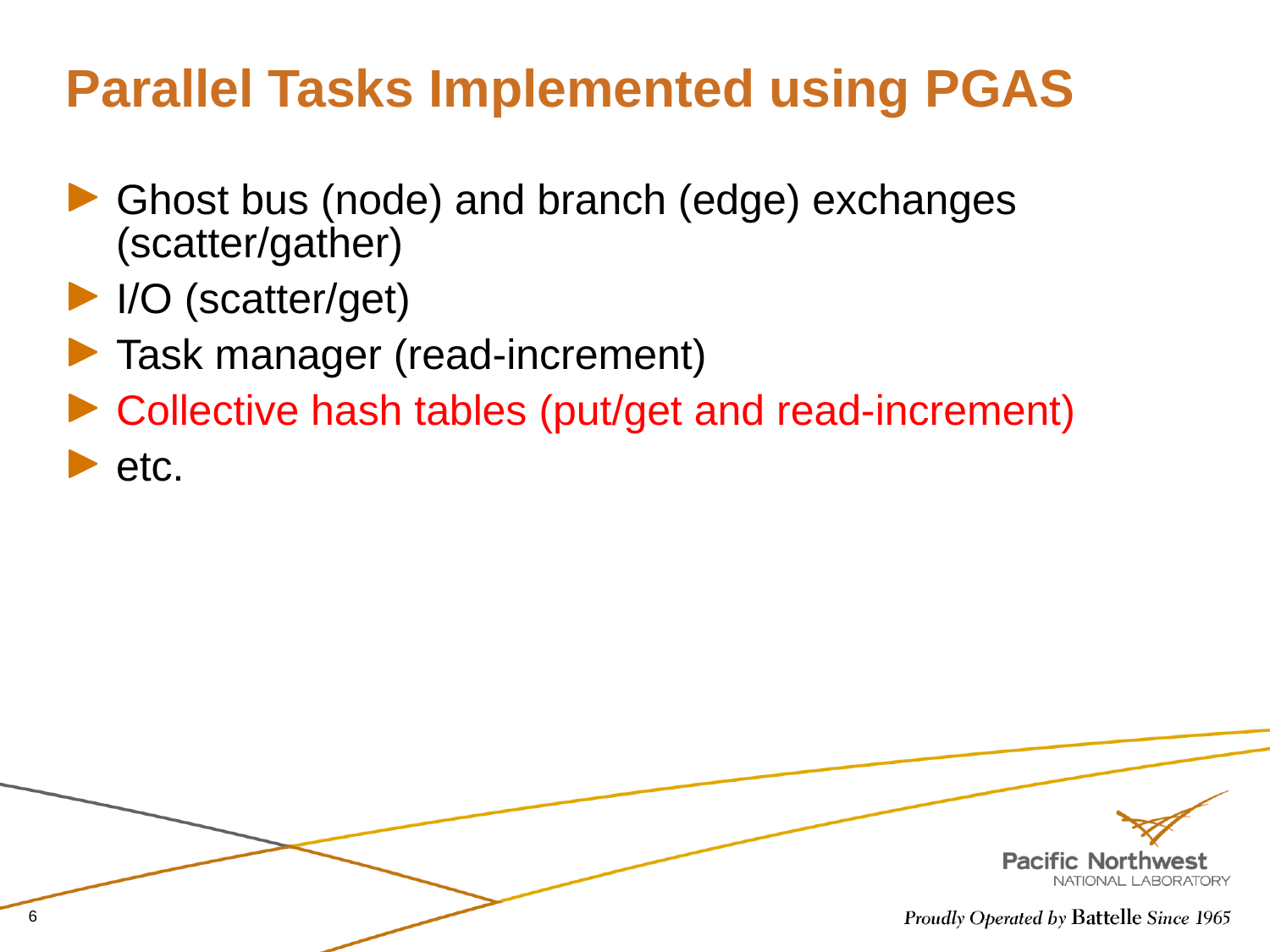

# Parallel Tasks Implemented using PGAS
Ghost bus (node) and branch (edge) exchanges (scatter/gather)
I/O (scatter/get)
Task manager (read-increment)
Collective hash tables (put/get and read-increment)
etc.

6